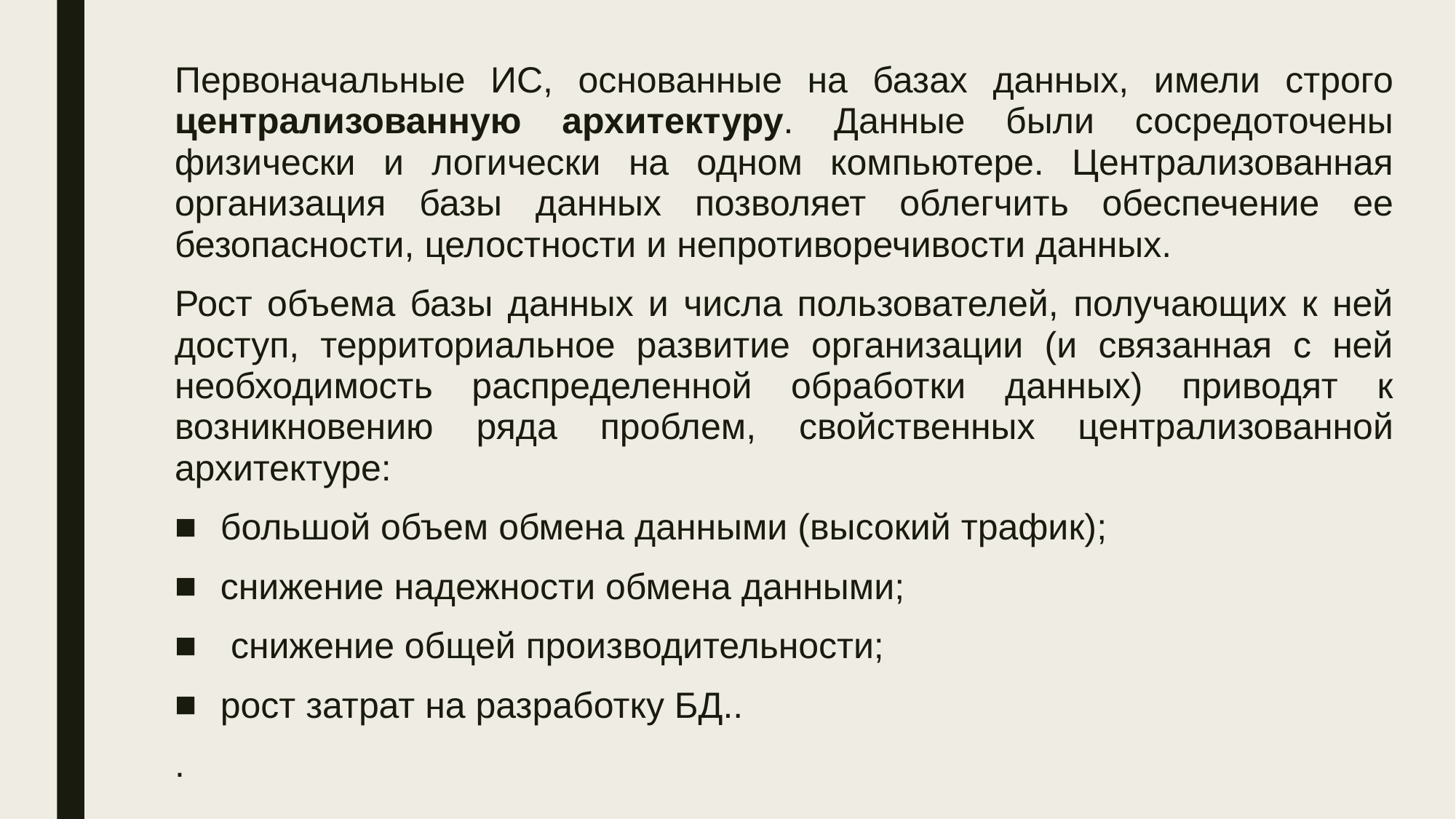

Первоначальные ИС, основанные на базах данных, имели строго централизованную архитектуру. Данные были сосредоточены физически и логически на одном компьютере. Централизованная организация базы данных позволяет облегчить обеспечение ее безопасности, целостности и непротиворечивости данных.
Рост объема базы данных и числа пользователей, получающих к ней доступ, территориальное развитие организации (и связанная с ней необходимость распределенной обработки данных) приводят к возникновению ряда проблем, свойственных централизованной архитектуре:
большой объем обмена данными (высокий трафик);
снижение надежности обмена данными;
 снижение общей производительности;
рост затрат на разработку БД..
.